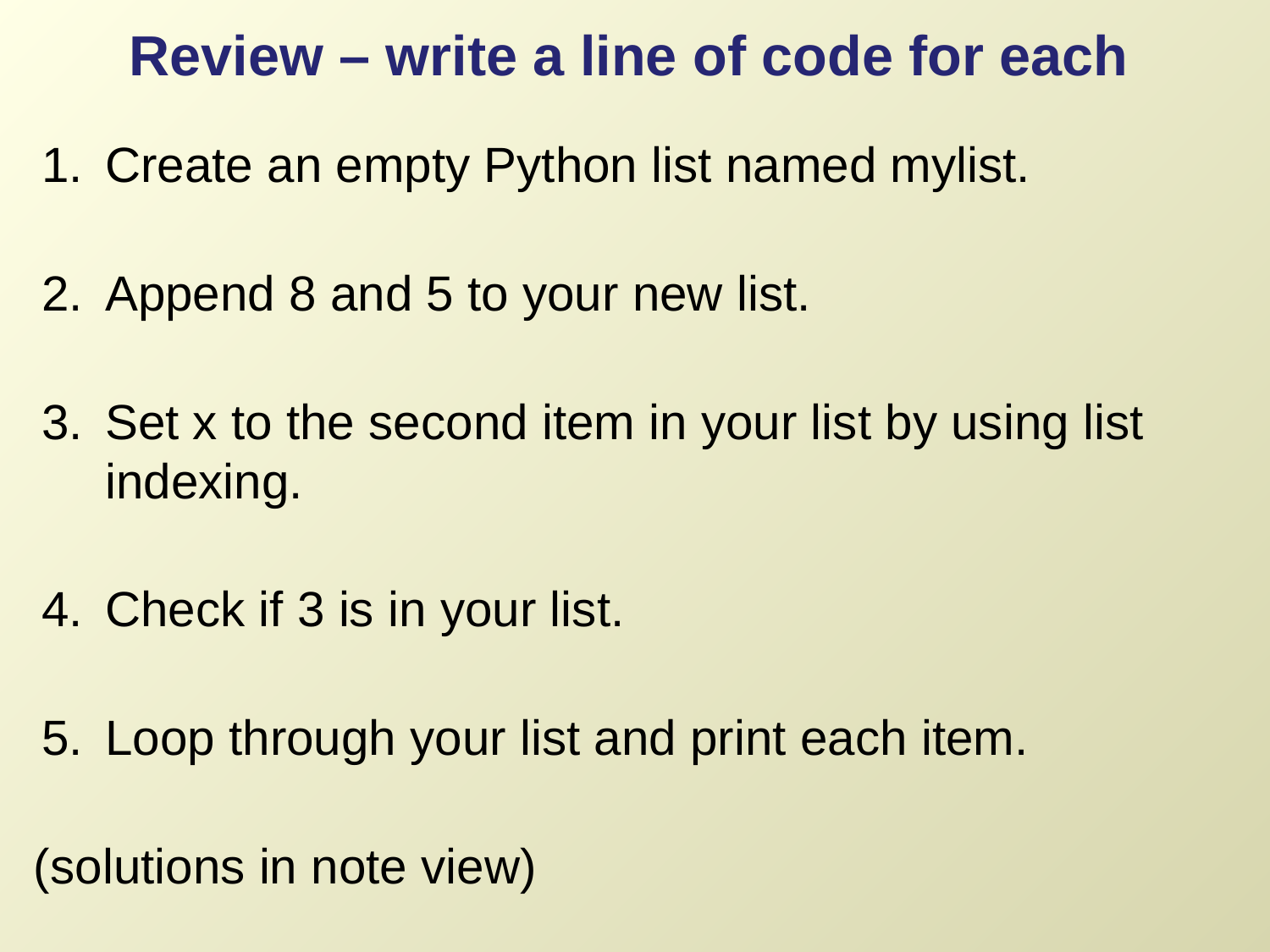

# Review – write a line of code for each
Create an empty Python list named mylist.
Append 8 and 5 to your new list.
Set x to the second item in your list by using list indexing.
Check if 3 is in your list.
Loop through your list and print each item.
(solutions in note view)